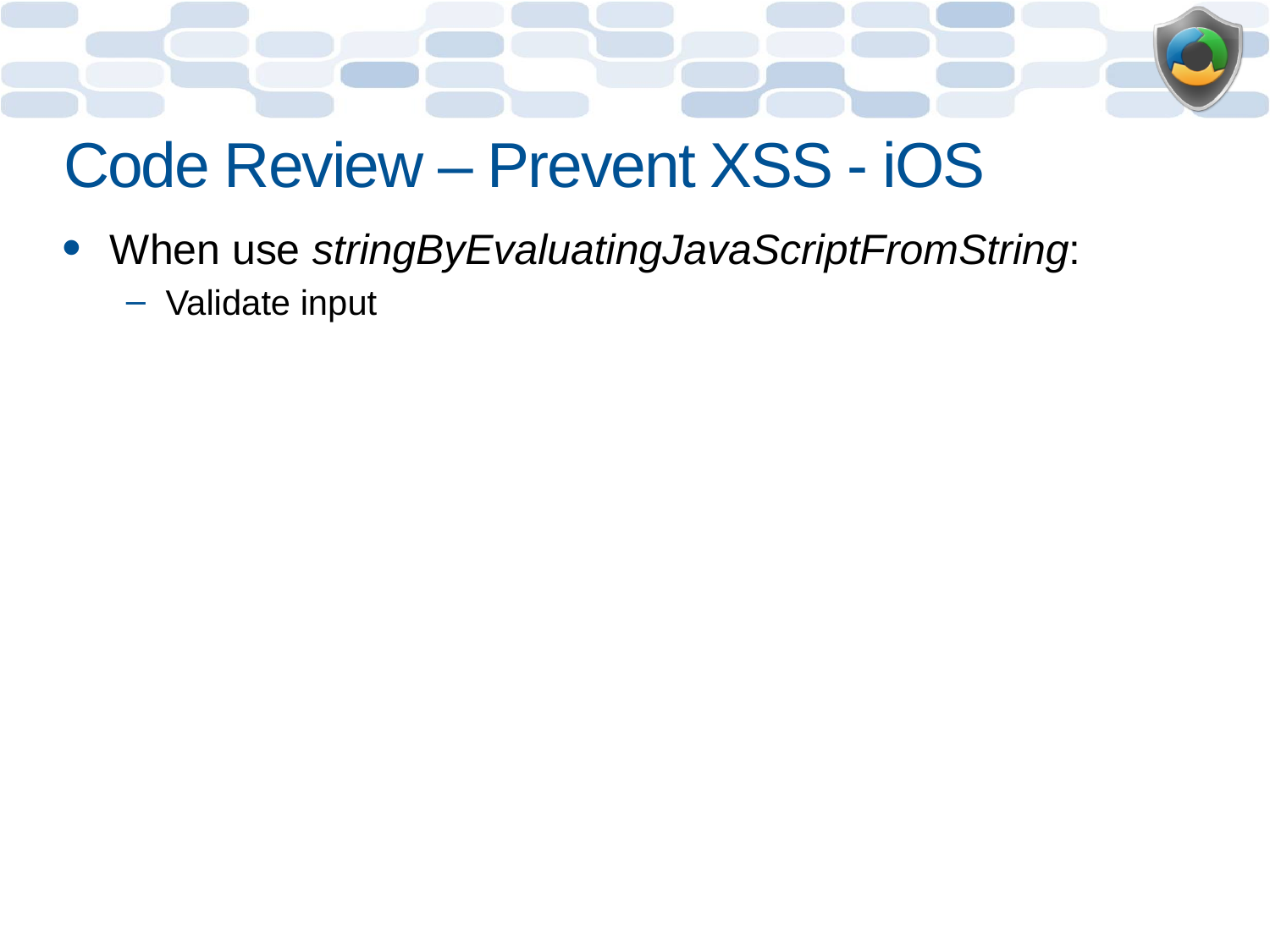

# Code Review – Prevent XSS - iOS
When use stringByEvaluatingJavaScriptFromString:
Validate input